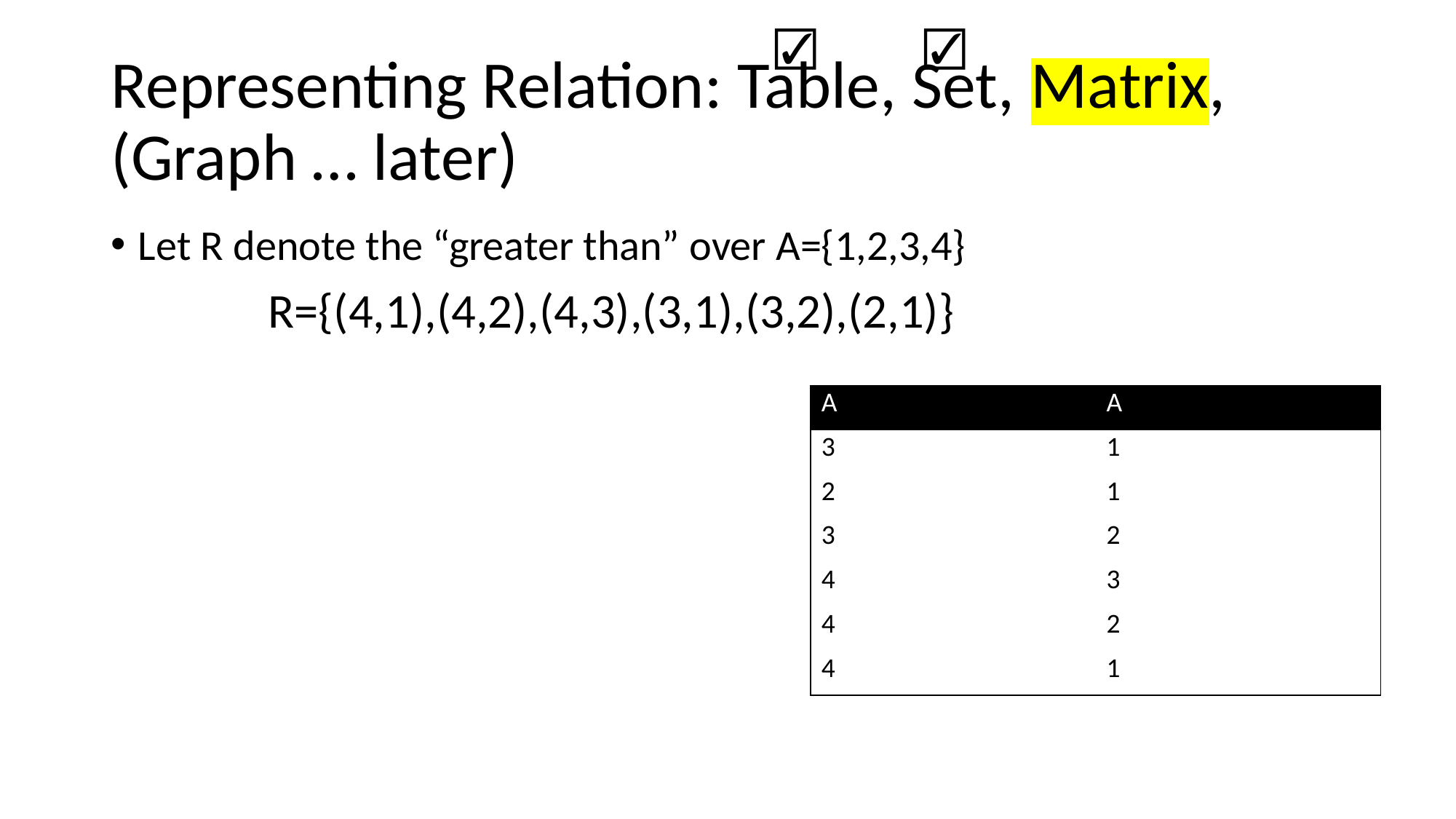

☑️
☑️
# Representing Relation: Table, Set, Matrix, (Graph … later)
Let R denote the “greater than” over A={1,2,3,4}

R={(4,1),(4,2),(4,3),(3,1),(3,2),(2,1)}
| A | A |
| --- | --- |
| 3 | 1 |
| 2 | 1 |
| 3 | 2 |
| 4 | 3 |
| 4 | 2 |
| 4 | 1 |